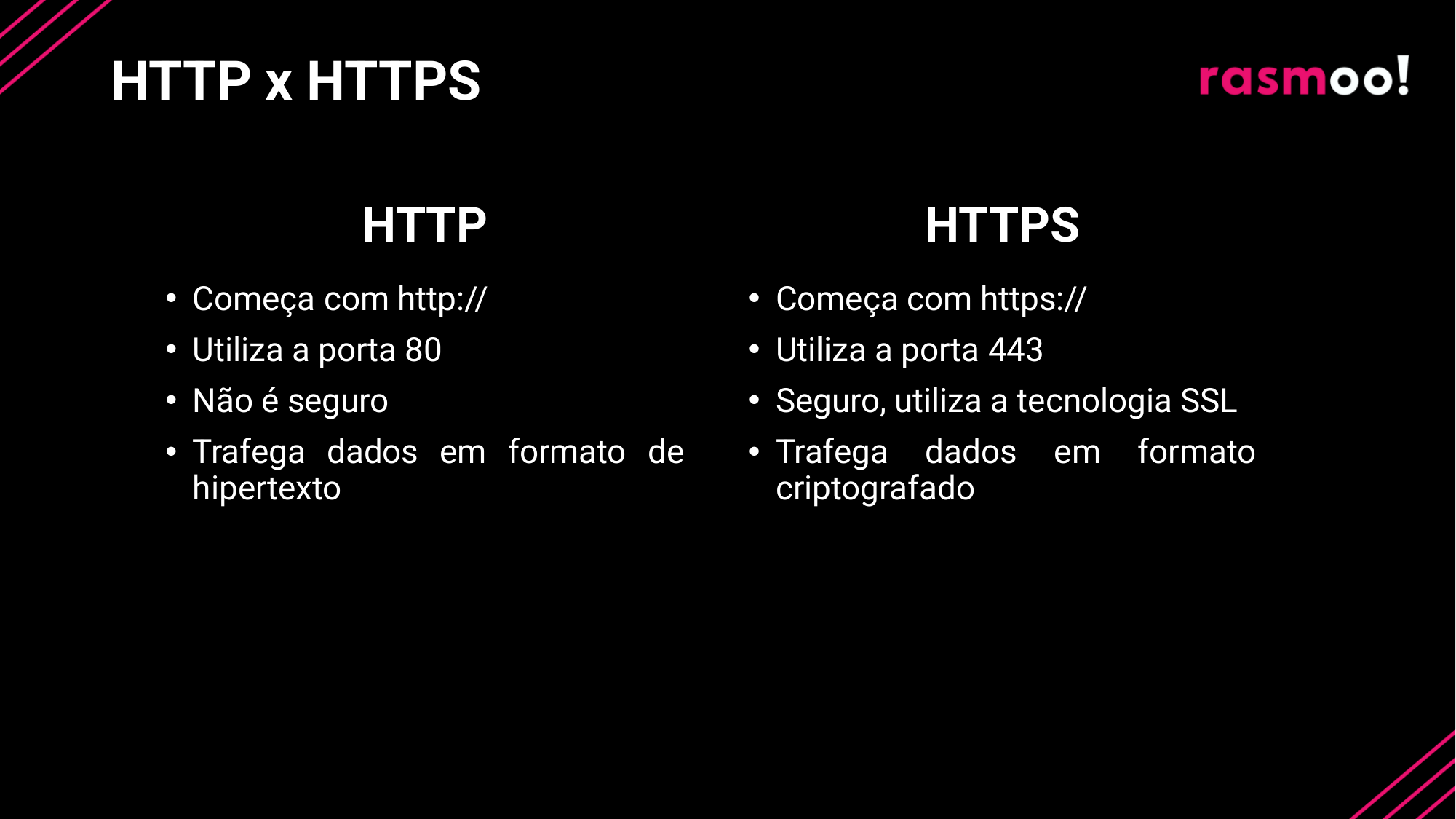

# HTTP x HTTPS
HTTP
HTTPS
Começa com http://
Utiliza a porta 80
Não é seguro
Trafega dados em formato de hipertexto
Começa com https://
Utiliza a porta 443
Seguro, utiliza a tecnologia SSL
Trafega dados em formato criptografado